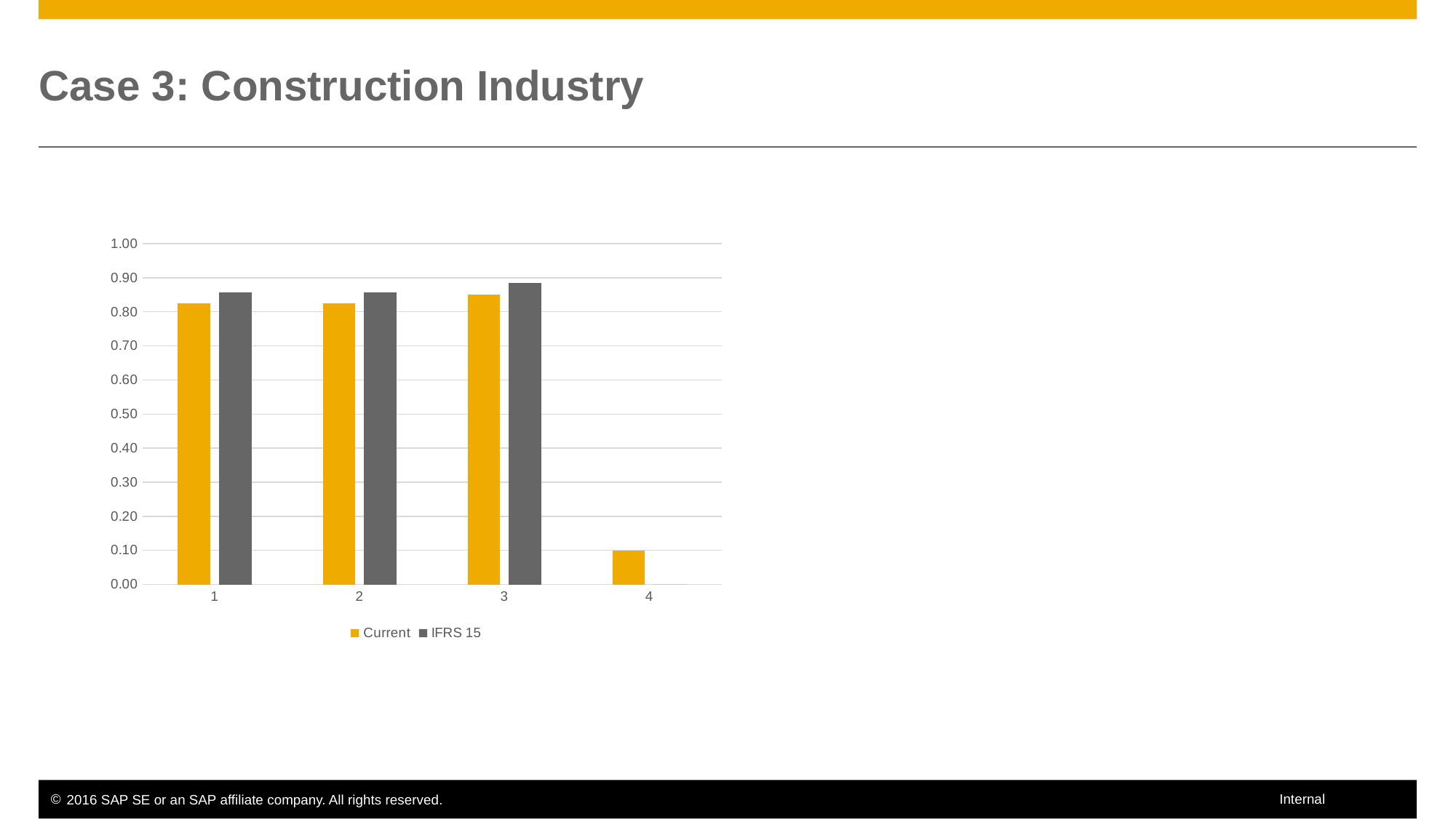

# Case 3: Construction Industry

### Chart

| Category | Current | IFRS 15 |
|---|---|---|